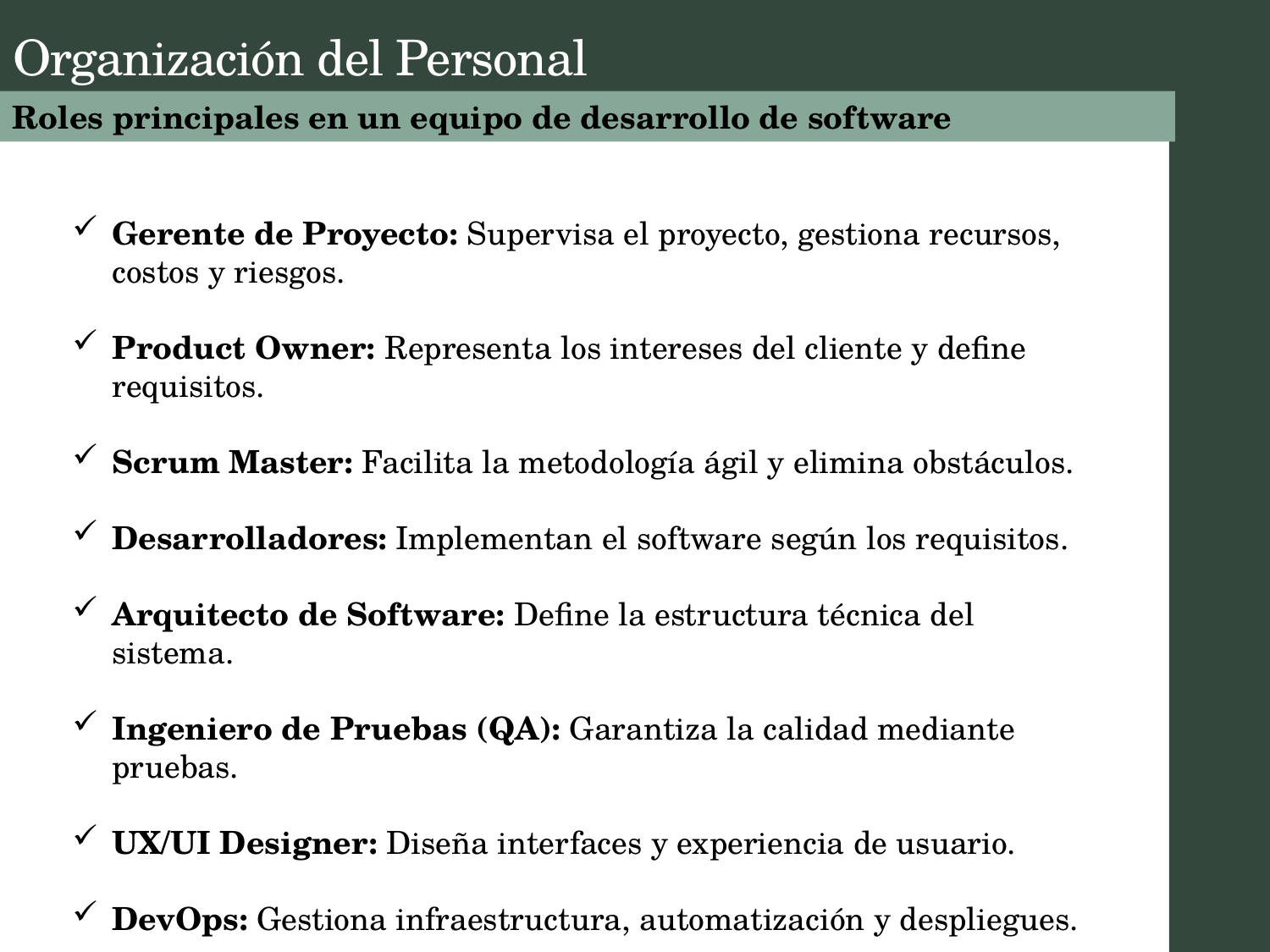

# Organización del Personal
Roles principales en un equipo de desarrollo de software
Gerente de Proyecto: Supervisa el proyecto, gestiona recursos, costos y riesgos.

Product Owner: Representa los intereses del cliente y define requisitos.

Scrum Master: Facilita la metodología ágil y elimina obstáculos.

Desarrolladores: Implementan el software según los requisitos.

Arquitecto de Software: Define la estructura técnica del sistema.

Ingeniero de Pruebas (QA): Garantiza la calidad mediante pruebas.

UX/UI Designer: Diseña interfaces y experiencia de usuario.

DevOps: Gestiona infraestructura, automatización y despliegues.